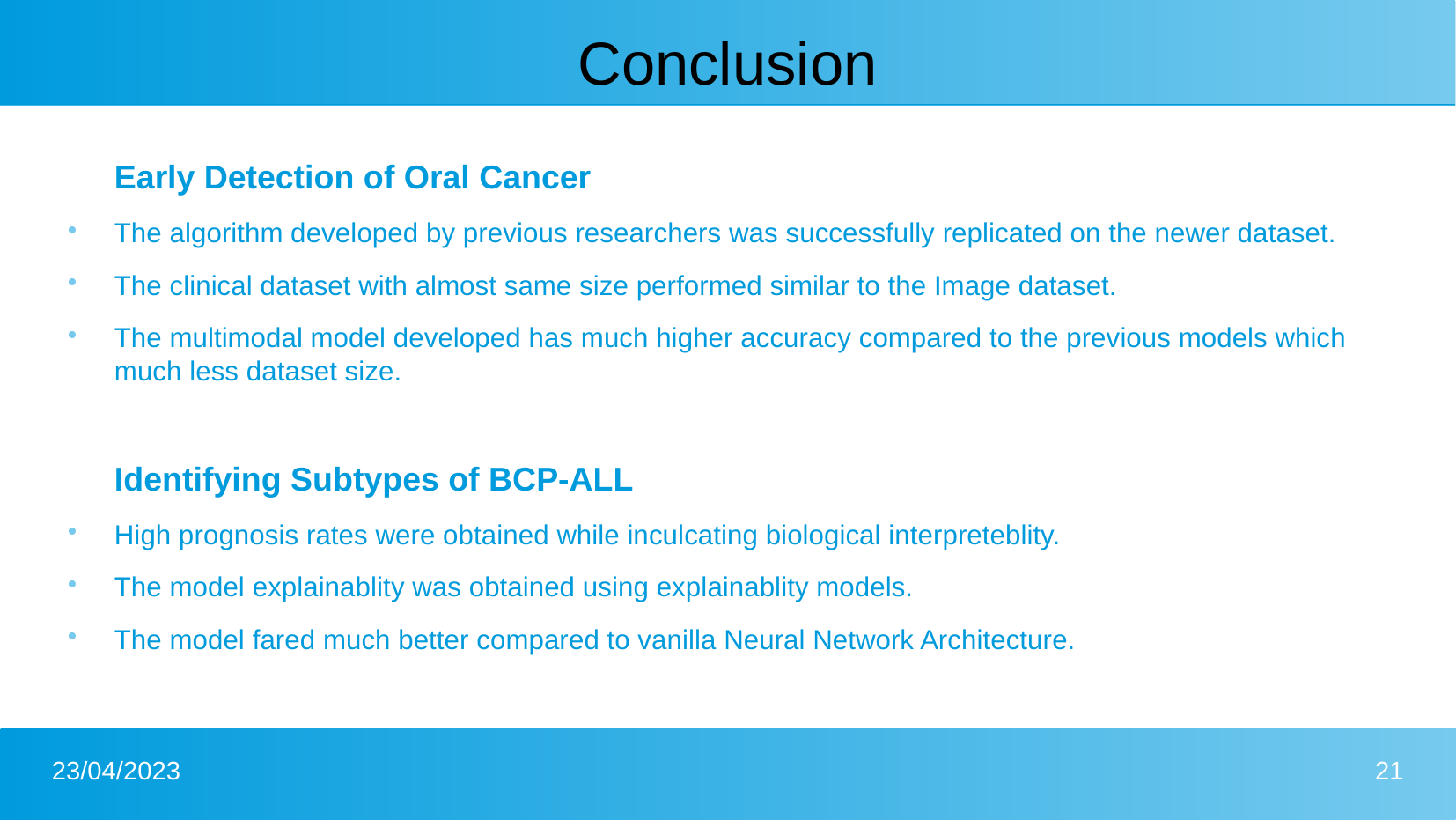

# Conclusion
Early Detection of Oral Cancer
The algorithm developed by previous researchers was successfully replicated on the newer dataset.
The clinical dataset with almost same size performed similar to the Image dataset.
The multimodal model developed has much higher accuracy compared to the previous models which much less dataset size.

Identifying Subtypes of BCP-ALL
High prognosis rates were obtained while inculcating biological interpreteblity.
The model explainablity was obtained using explainablity models.
The model fared much better compared to vanilla Neural Network Architecture.
23/04/2023
21